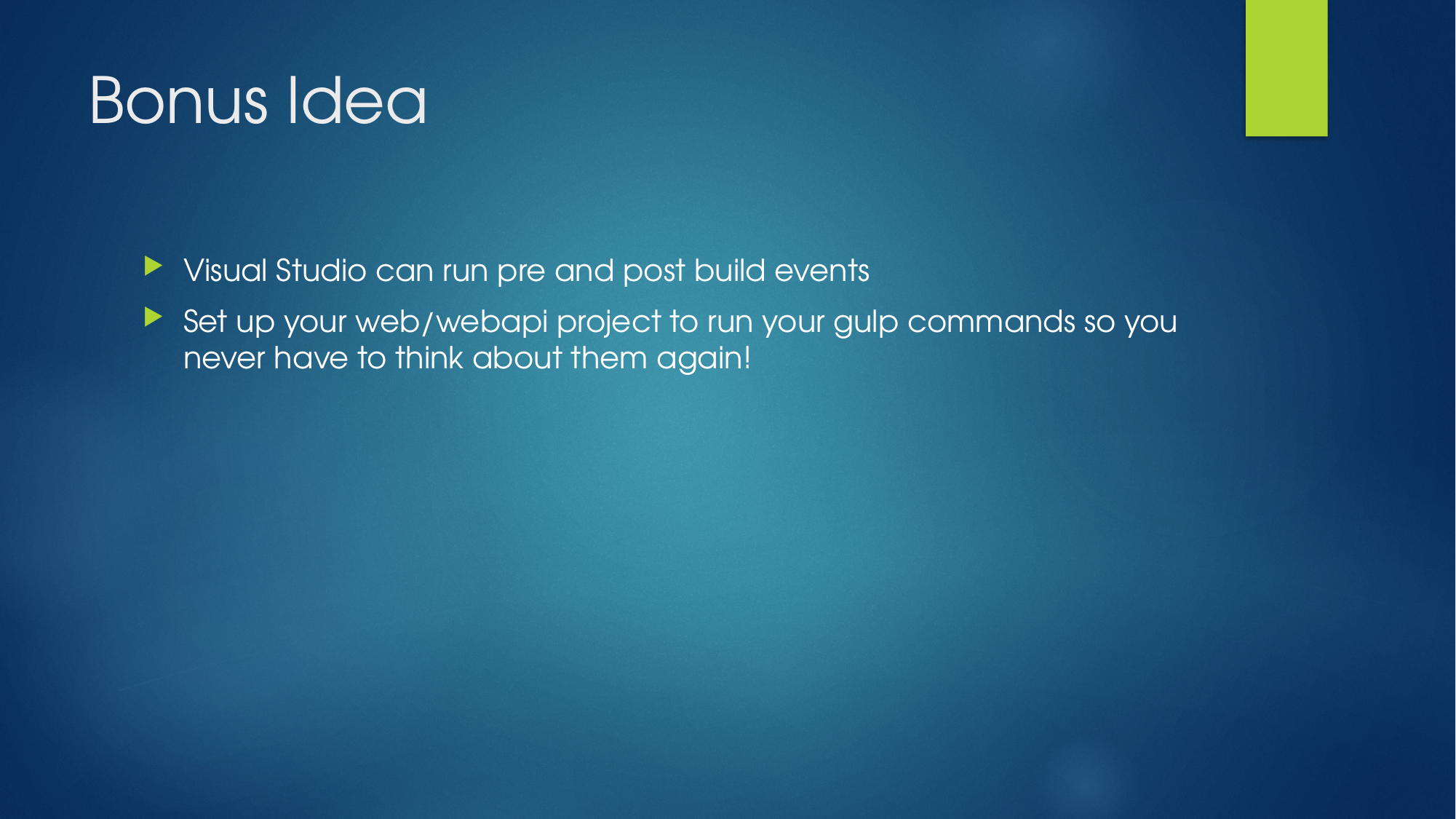

# Bonus Idea
Visual Studio can run pre and post build events
Set up your web/webapi project to run your gulp commands so you never have to think about them again!